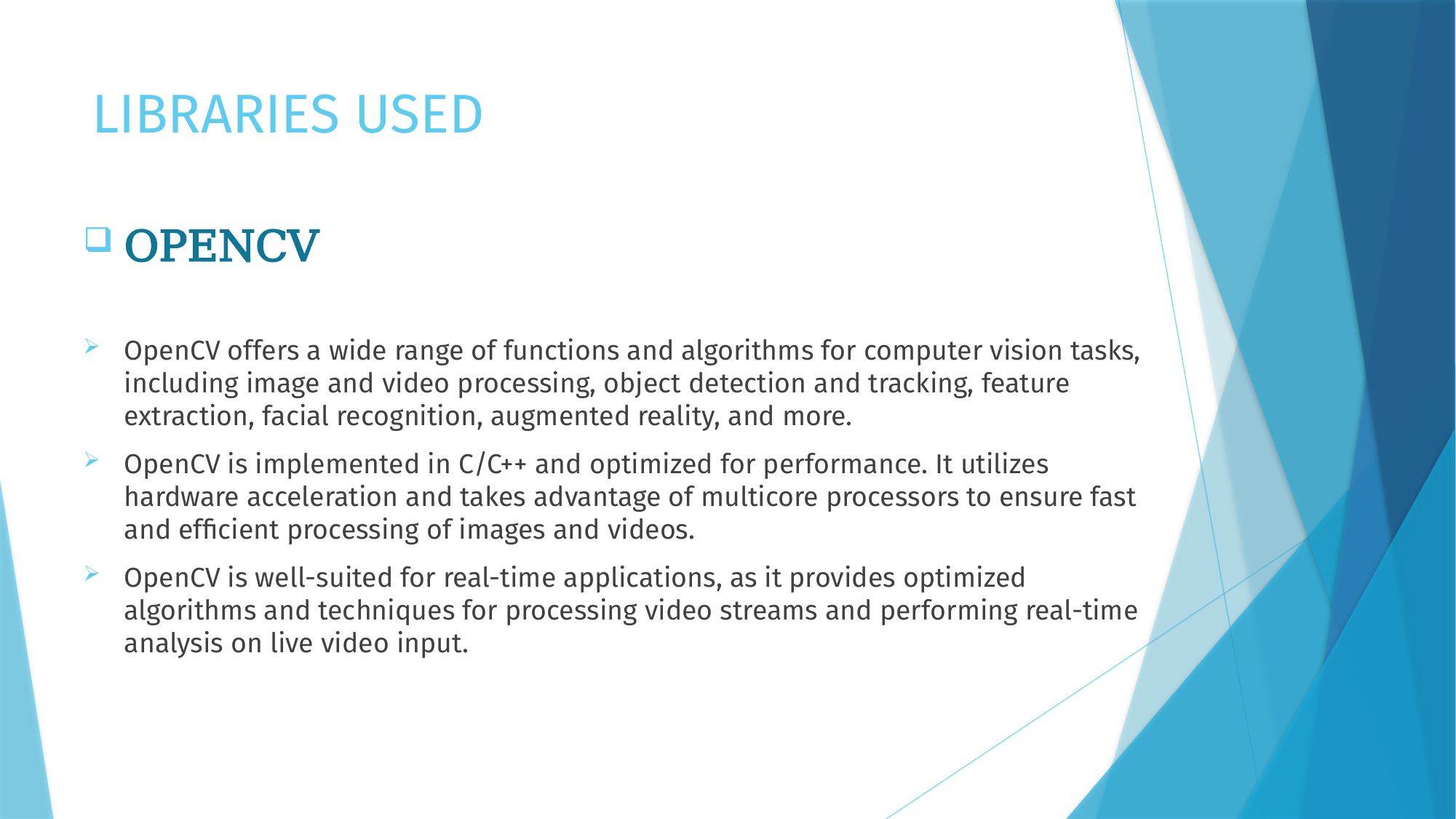

# LIBRARIES USED
OPENCV

OpenCV offers a wide range of functions and algorithms for computer vision tasks, including image and video processing, object detection and tracking, feature extraction, facial recognition, augmented reality, and more.
OpenCV is implemented in C/C++ and optimized for performance. It utilizes hardware acceleration and takes advantage of multicore processors to ensure fast and efficient processing of images and videos.
OpenCV is well-suited for real-time applications, as it provides optimized algorithms and techniques for processing video streams and performing real-time analysis on live video input.